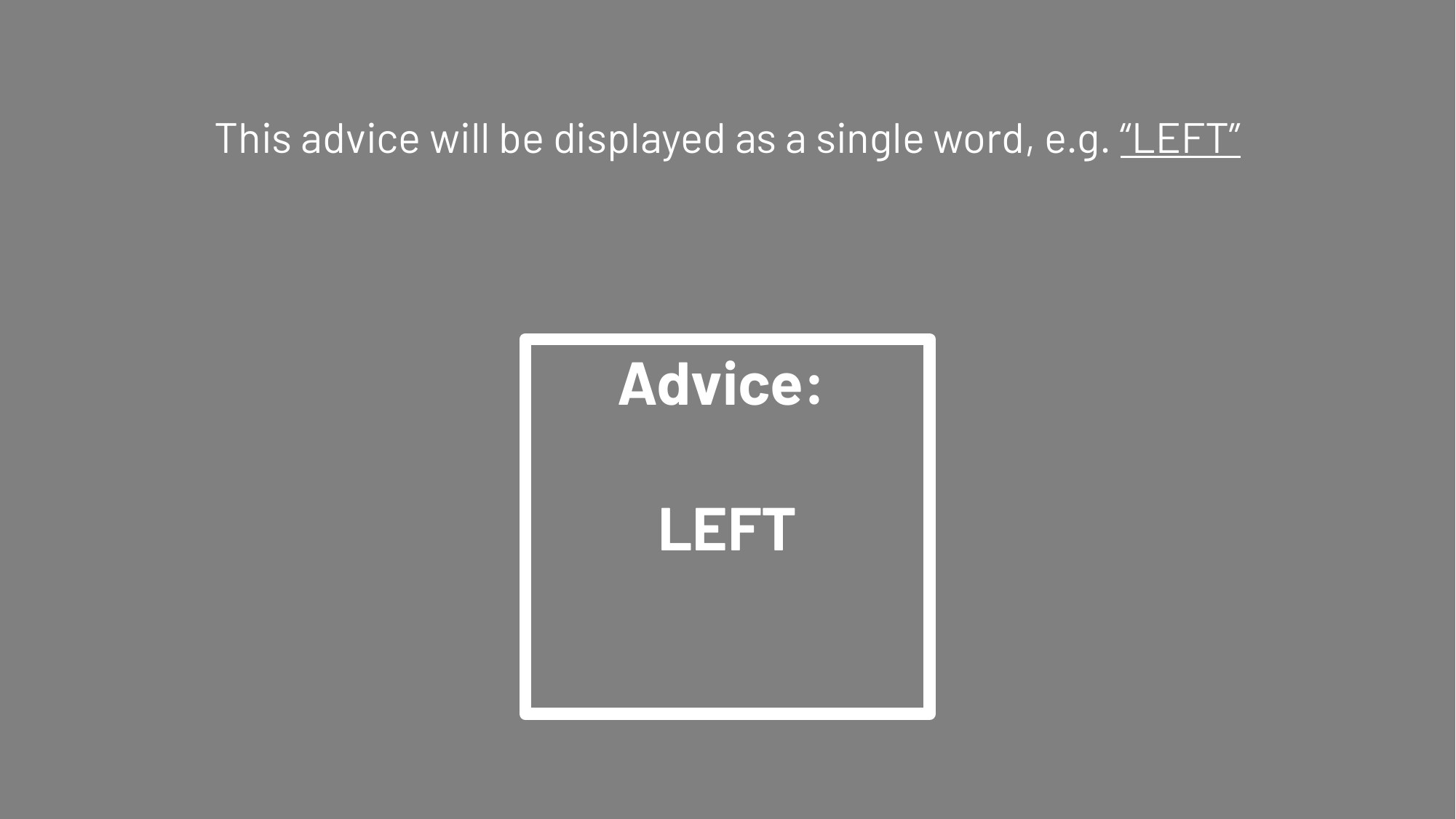

This advice will be displayed as a single word, e.g. “LEFT”
Advice:

LEFT